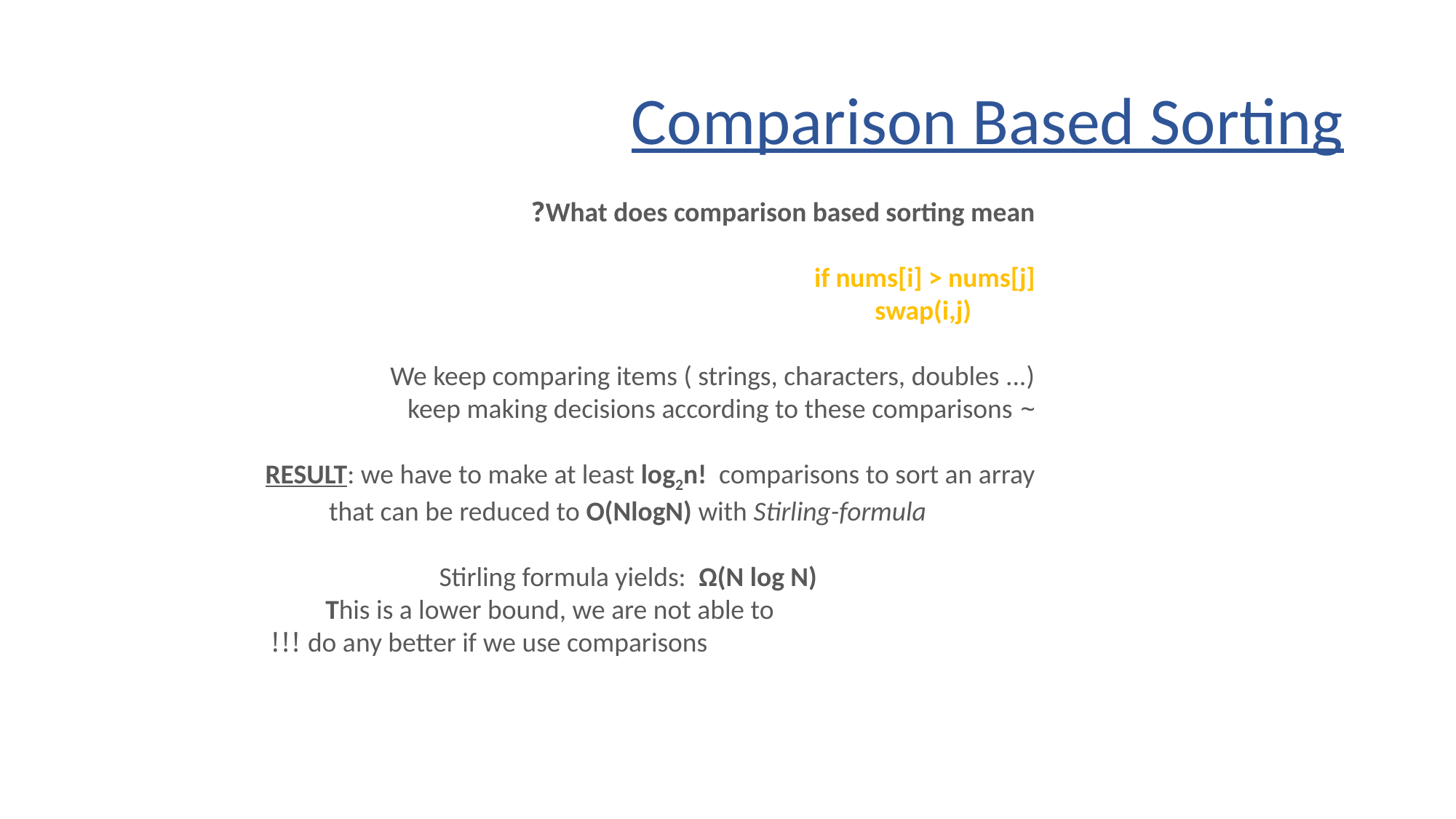

# Comparison Based Sorting
What does comparison based sorting mean?

	if nums[i] > nums[j]
	         swap(i,j)

We keep comparing items ( strings, characters, doubles ...)
	~ keep making decisions according to these comparisons

RESULT: we have to make at least log2n!  comparisons to sort an array
		that can be reduced to O(NlogN) with Stirling-formula

			Stirling formula yields:  Ω(N log N)
			      This is a lower bound, we are not able to
				do any better if we use comparisons !!!